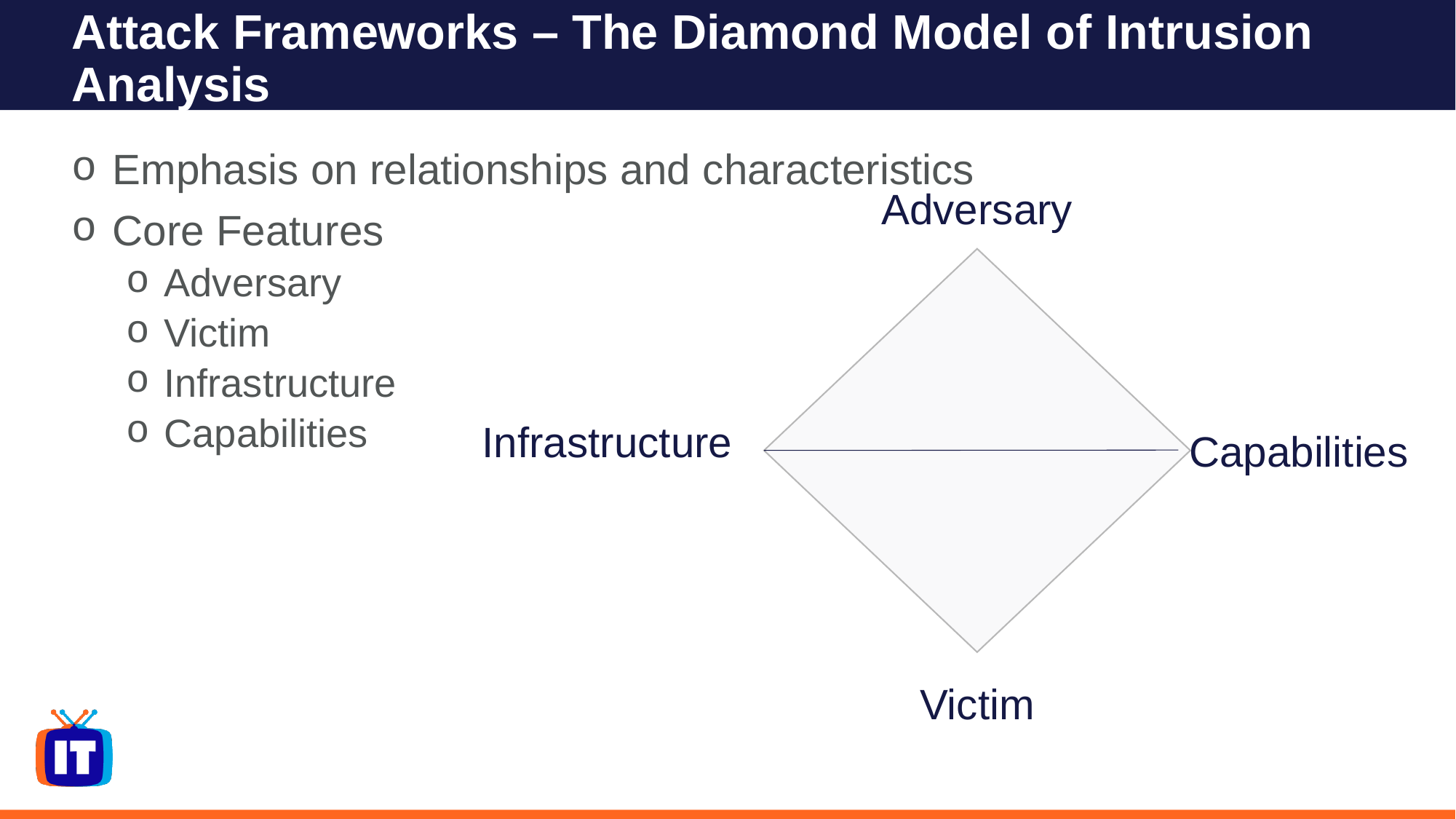

# Attack Frameworks – The Diamond Model of Intrusion Analysis
Emphasis on relationships and characteristics
Core Features
 Adversary
 Victim
 Infrastructure
 Capabilities
Adversary

Infrastructure
Capabilities
Victim